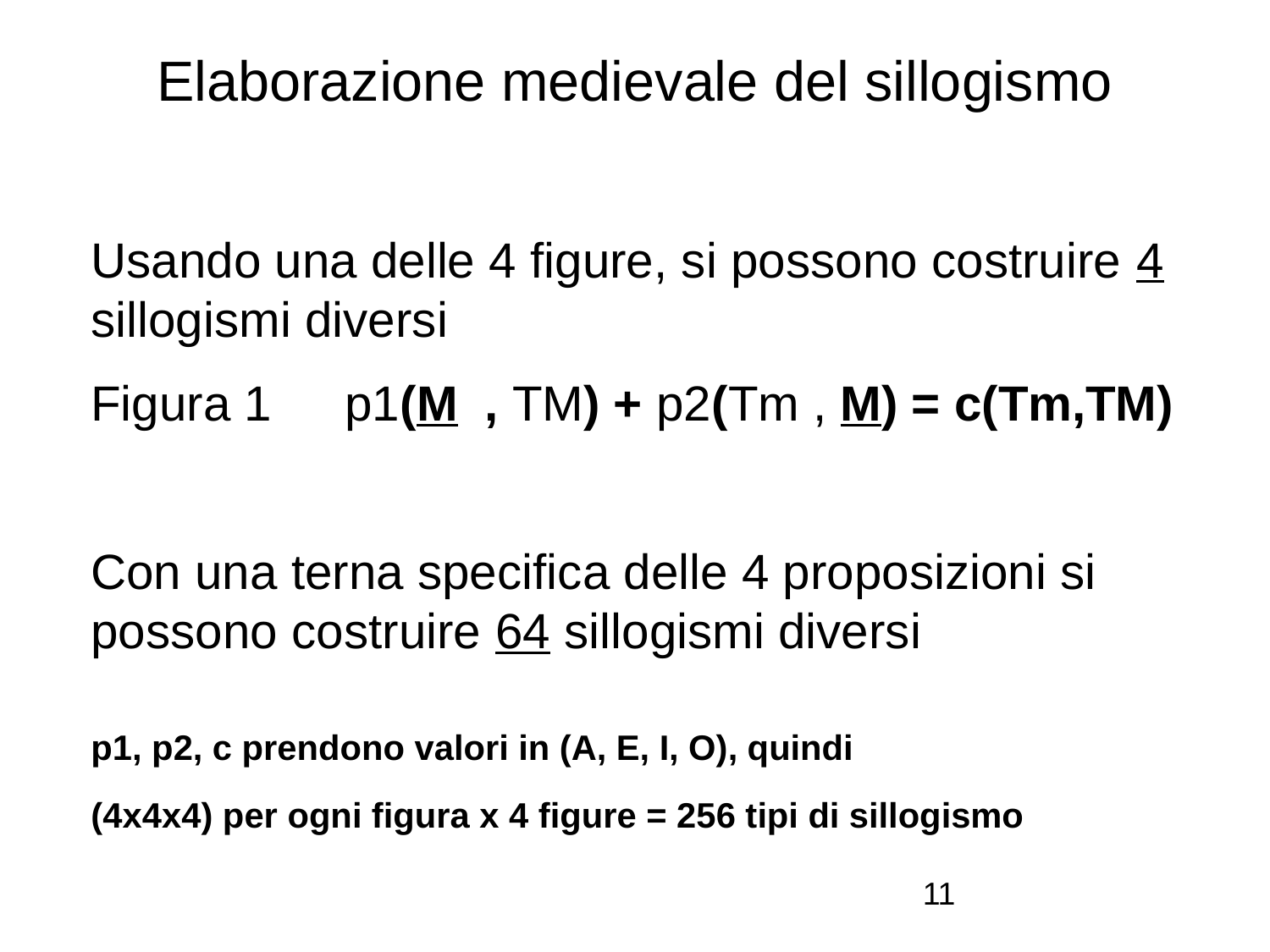

# Elaborazione medievale del sillogismo
Usando una delle 4 figure, si possono costruire 4 sillogismi diversi
Figura 1	p1(M  , TM) + p2(Tm , M) = c(Tm,TM)

Con una terna specifica delle 4 proposizioni si possono costruire 64 sillogismi diversi

p1, p2, c prendono valori in (A, E, I, O), quindi
(4x4x4) per ogni figura x 4 figure = 256 tipi di sillogismo

11